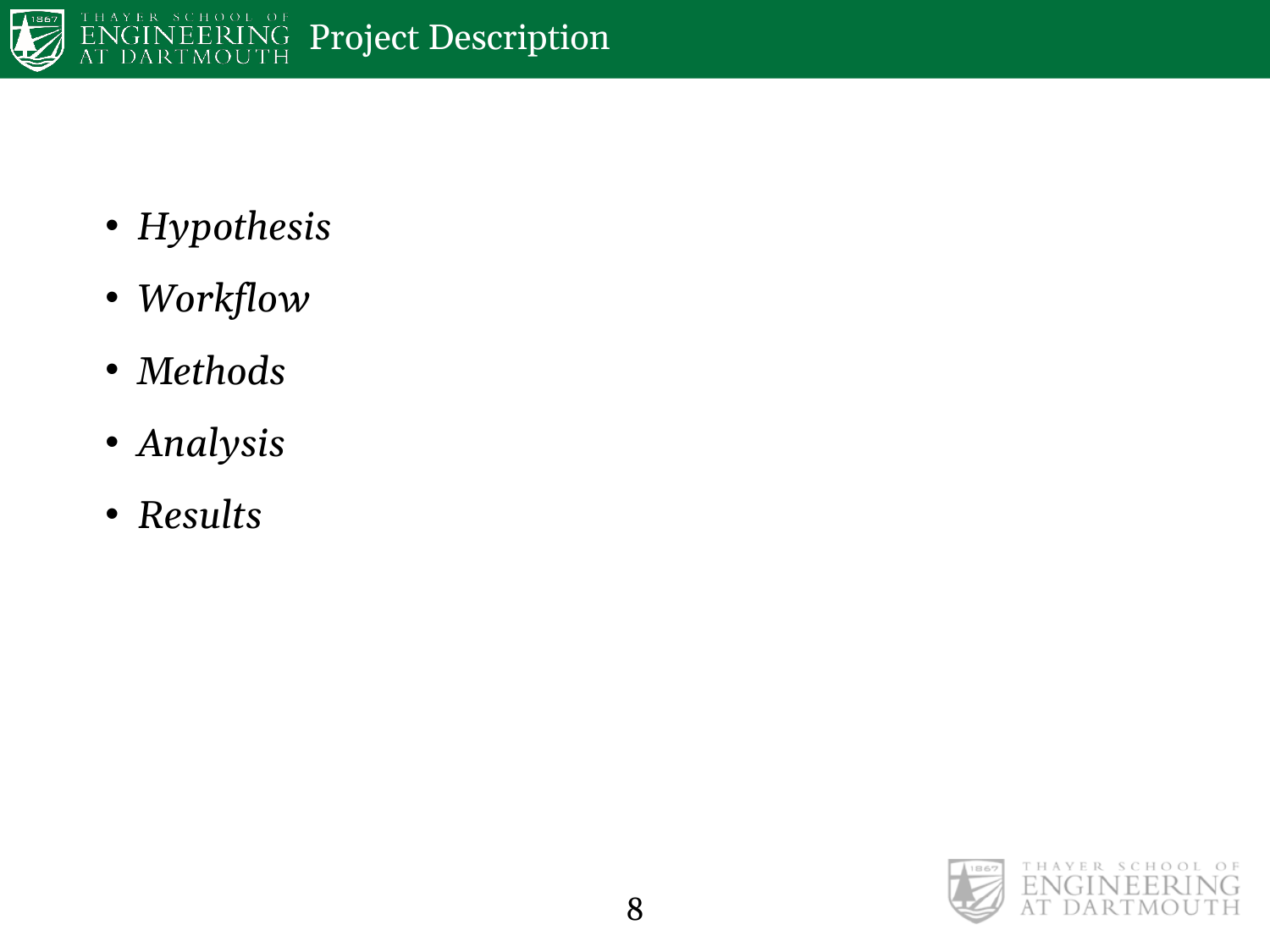

# Project Description
Hypothesis
Workflow
Methods
Analysis
Results
8